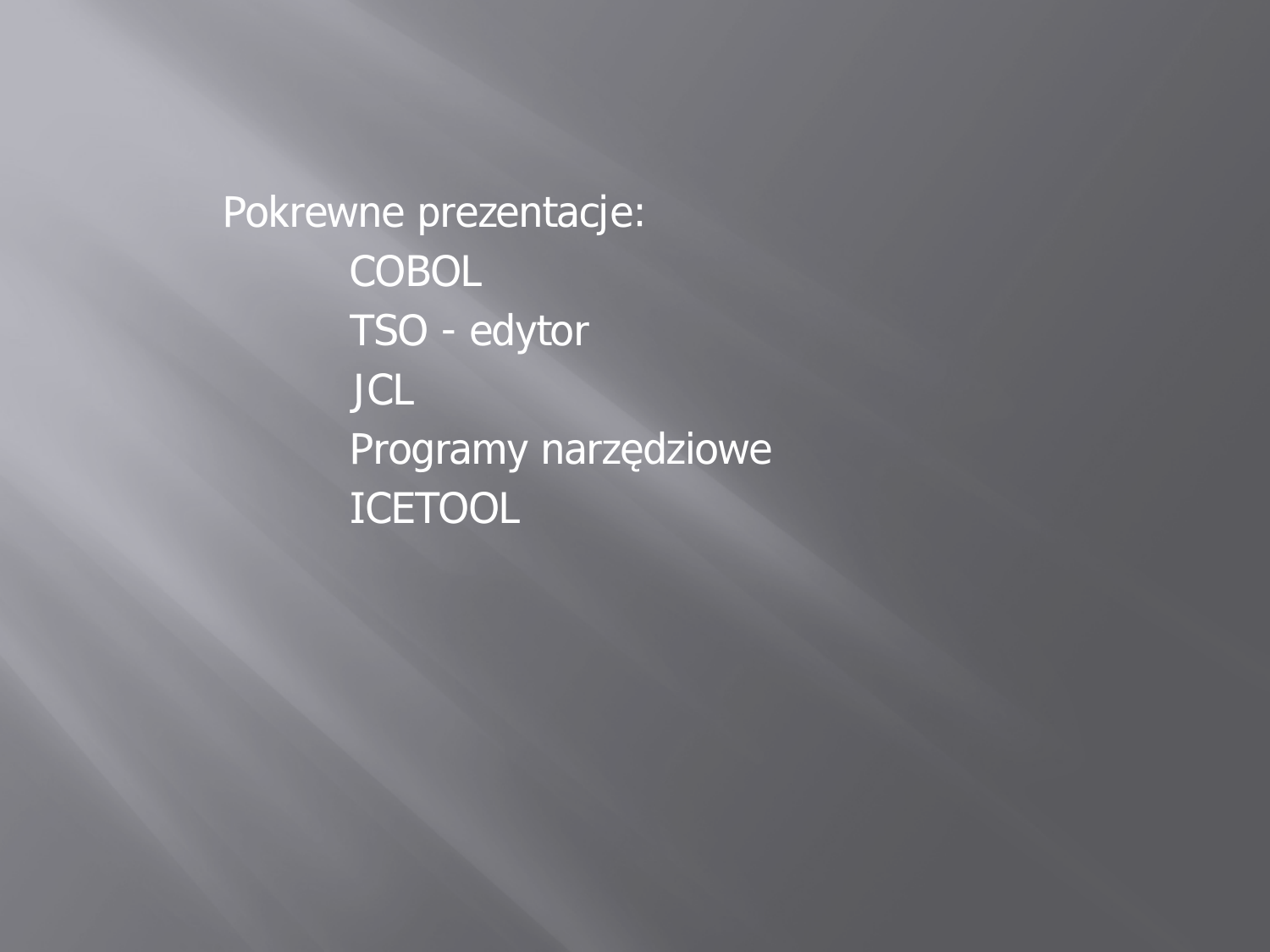

Pokrewne prezentacje:
	COBOL
	TSO - edytor
	JCL
	Programy narzędziowe
	ICETOOL